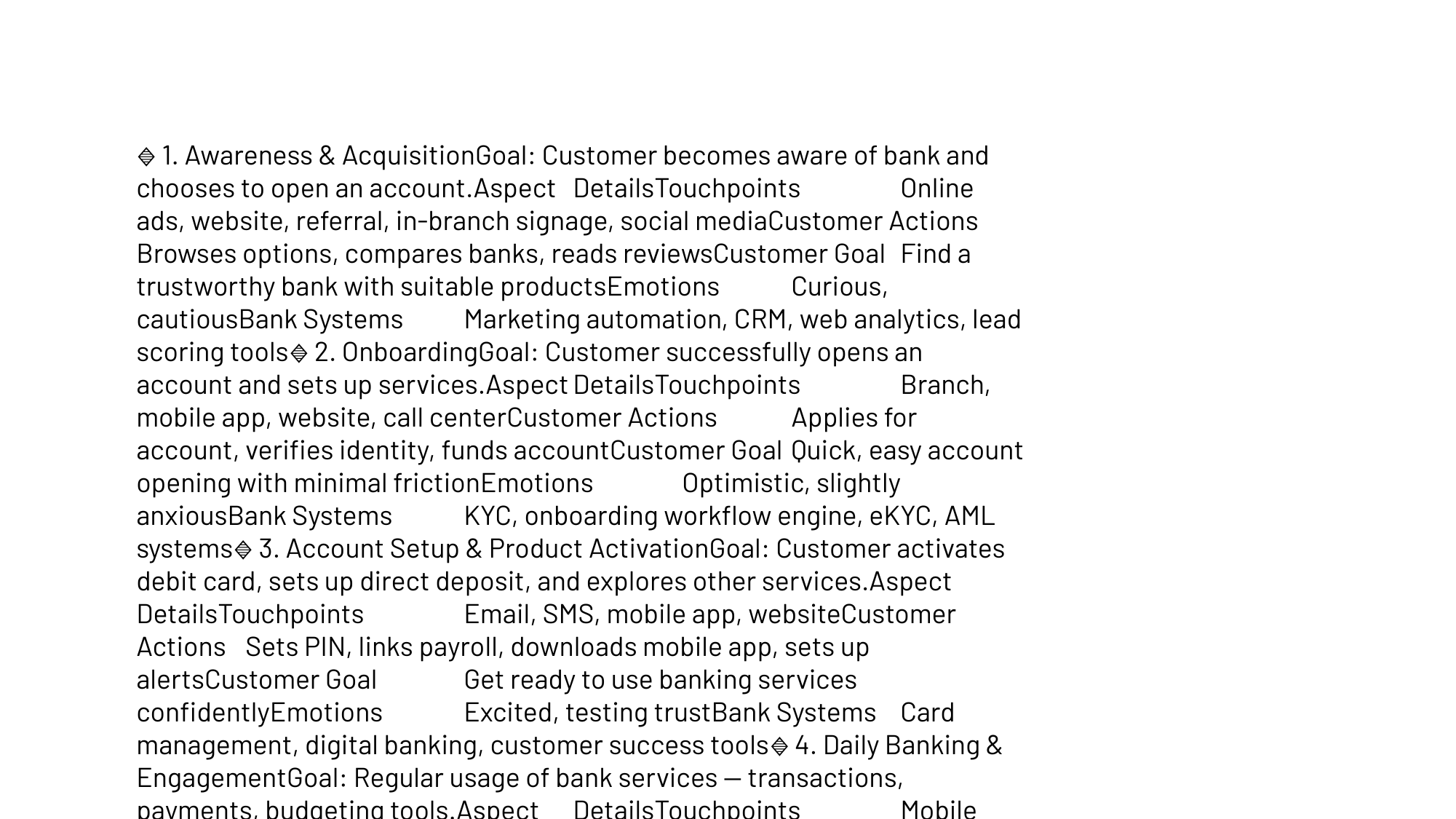

🔹 1. Awareness & AcquisitionGoal: Customer becomes aware of bank and chooses to open an account.Aspect	DetailsTouchpoints	Online ads, website, referral, in-branch signage, social mediaCustomer Actions	Browses options, compares banks, reads reviewsCustomer Goal	Find a trustworthy bank with suitable productsEmotions	Curious, cautiousBank Systems	Marketing automation, CRM, web analytics, lead scoring tools🔹 2. OnboardingGoal: Customer successfully opens an account and sets up services.Aspect	DetailsTouchpoints	Branch, mobile app, website, call centerCustomer Actions	Applies for account, verifies identity, funds accountCustomer Goal	Quick, easy account opening with minimal frictionEmotions	Optimistic, slightly anxiousBank Systems	KYC, onboarding workflow engine, eKYC, AML systems🔹 3. Account Setup & Product ActivationGoal: Customer activates debit card, sets up direct deposit, and explores other services.Aspect	DetailsTouchpoints	Email, SMS, mobile app, websiteCustomer Actions	Sets PIN, links payroll, downloads mobile app, sets up alertsCustomer Goal	Get ready to use banking services confidentlyEmotions	Excited, testing trustBank Systems	Card management, digital banking, customer success tools🔹 4. Daily Banking & EngagementGoal: Regular usage of bank services — transactions, payments, budgeting tools.Aspect	DetailsTouchpoints	Mobile app, ATM, email, call center, in-personCustomer Actions	Checks balances, pays bills, uses card, sets goals, chats with supportCustomer Goal	Seamless, fast access to everyday bankingEmotions	Confident, comfortableBank Systems	Core banking, mobile platform, support CRM, transaction engine🔹 5. Cross-sell & ExpansionGoal: Customer adds new products (credit card, savings account, loan, insurance)Aspect	DetailsTouchpoints	App push notification, advisor meeting, website offers, emailCustomer Actions	Evaluates and applies for other productsCustomer Goal	Grow financial relationship with minimal effortEmotions	Curious, evaluating trustBank Systems	Recommendation engines, credit decisioning, campaign management🔹 6. Issue Resolution & ServicingGoal: Customer encounters issues or questions and seeks resolution.Aspect	DetailsTouchpoints	Chatbot, call center, branch, app supportCustomer Actions	Disputes charge, changes address, reports lost cardCustomer Goal	Fast, empathetic, resolution of concernsEmotions	Frustrated → relieved (if handled well)Bank Systems	Case management, ticketing, IVR, knowledge base🔹 7. Retention & LoyaltyGoal: Customer receives benefits, rewards, and consistent value.Aspect	DetailsTouchpoints	Loyalty program, personalized offers, feedback surveysCustomer Actions	Redeems rewards, refers friends, reviews experienceCustomer Goal	Feel valued and stick with the bankEmotions	Appreciated, loyalBank Systems	Loyalty engine, NPS/CSAT tracking, customer profiling🔹 8. Risk or ChurnGoal: Prevent customer from leaving due to poor service or competitive offers.Aspect	DetailsTouchpoints	Call from retention team, survey, app interactionCustomer Actions	Stops using account, considers switching, complainsCustomer Goal	Evaluate whether to stay or leaveEmotions	Disappointed, uncertainBank Systems	Churn prediction models, winback campaigns, exit feedback analysis🔹 9. Re-engagement or OffboardingGoal: Either win the customer back or gracefully end the relationship.Aspect	DetailsTouchpoints	App, email, survey, branch visitCustomer Actions	Closes account, provides feedback, or re-engages via winback offerCustomer Goal	Leave cleanly or restart relationship if improvedEmotions	Finality, closure, or hopefulness (if re-engaged)Bank Systems	Closure workflows, customer exit analysis, reactivation campaigns